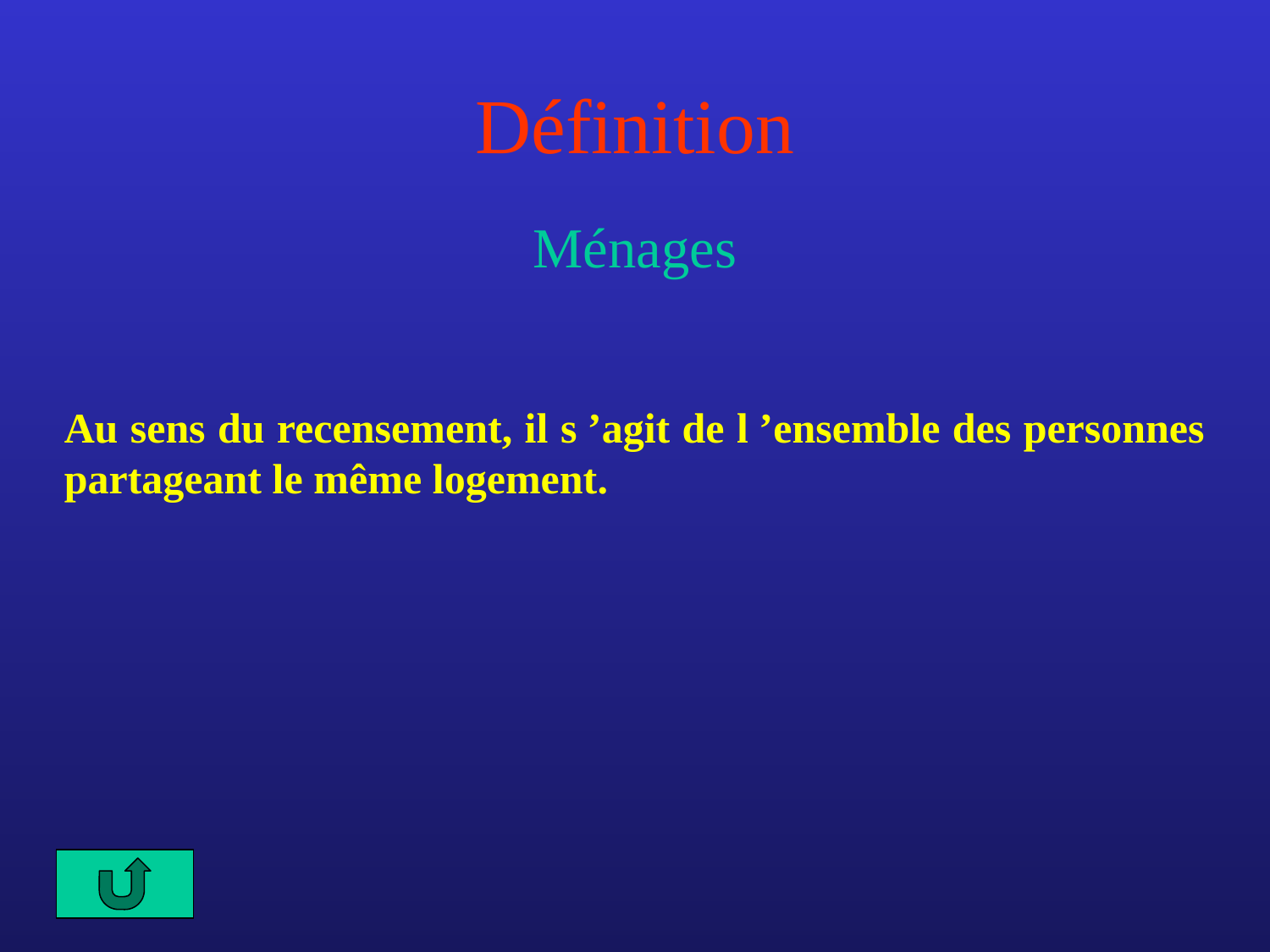

# Définition
Ménages
Au sens du recensement, il s ’agit de l ’ensemble des personnes partageant le même logement.